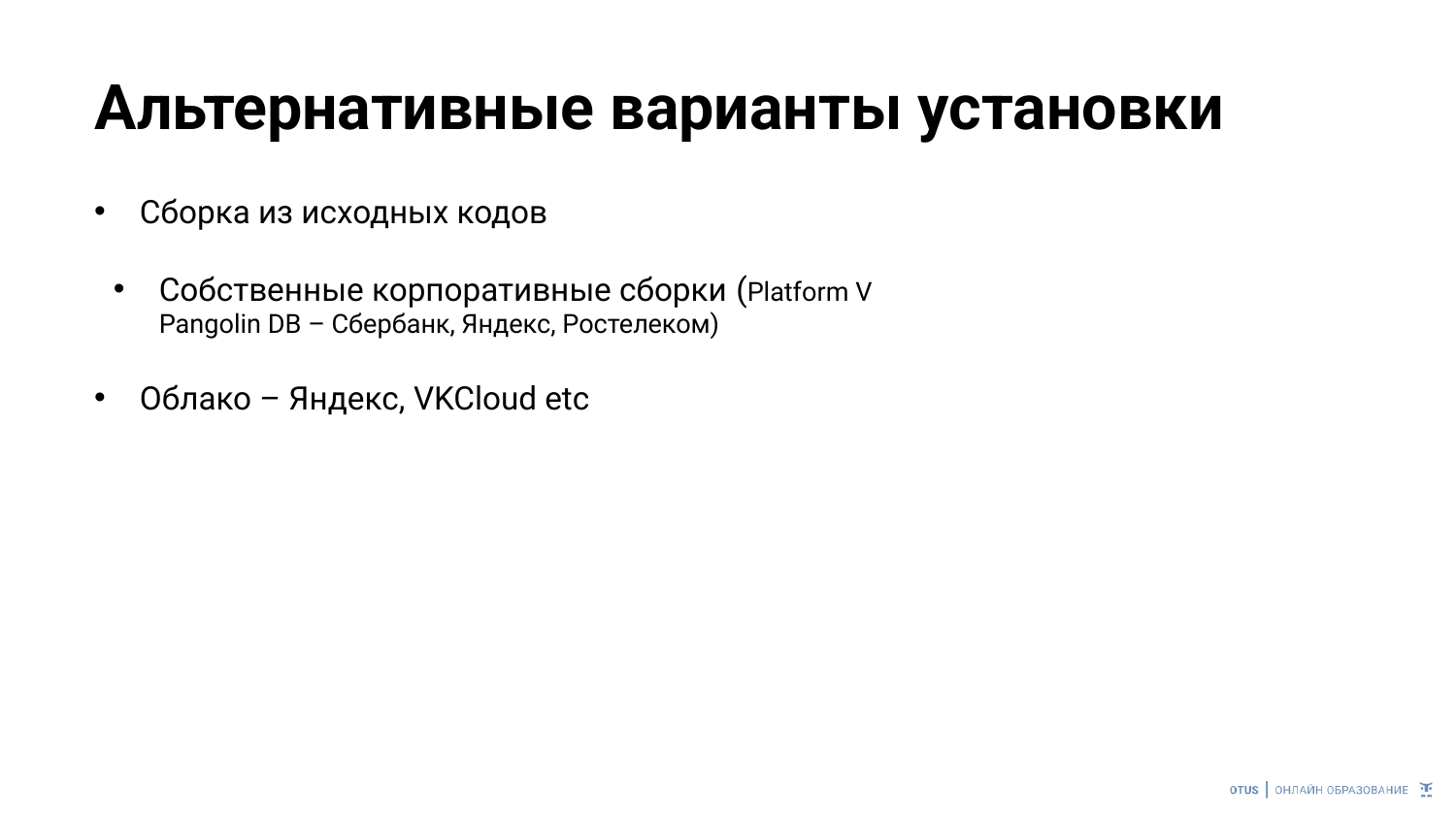

# Альтернативные варианты установки
Сборка из исходных кодов

Собственные корпоративные сборки (Platform V
Pangolin DB – Сбербанк, Яндекс, Ростелеком)

Облако – Яндекс, VKCloud etc